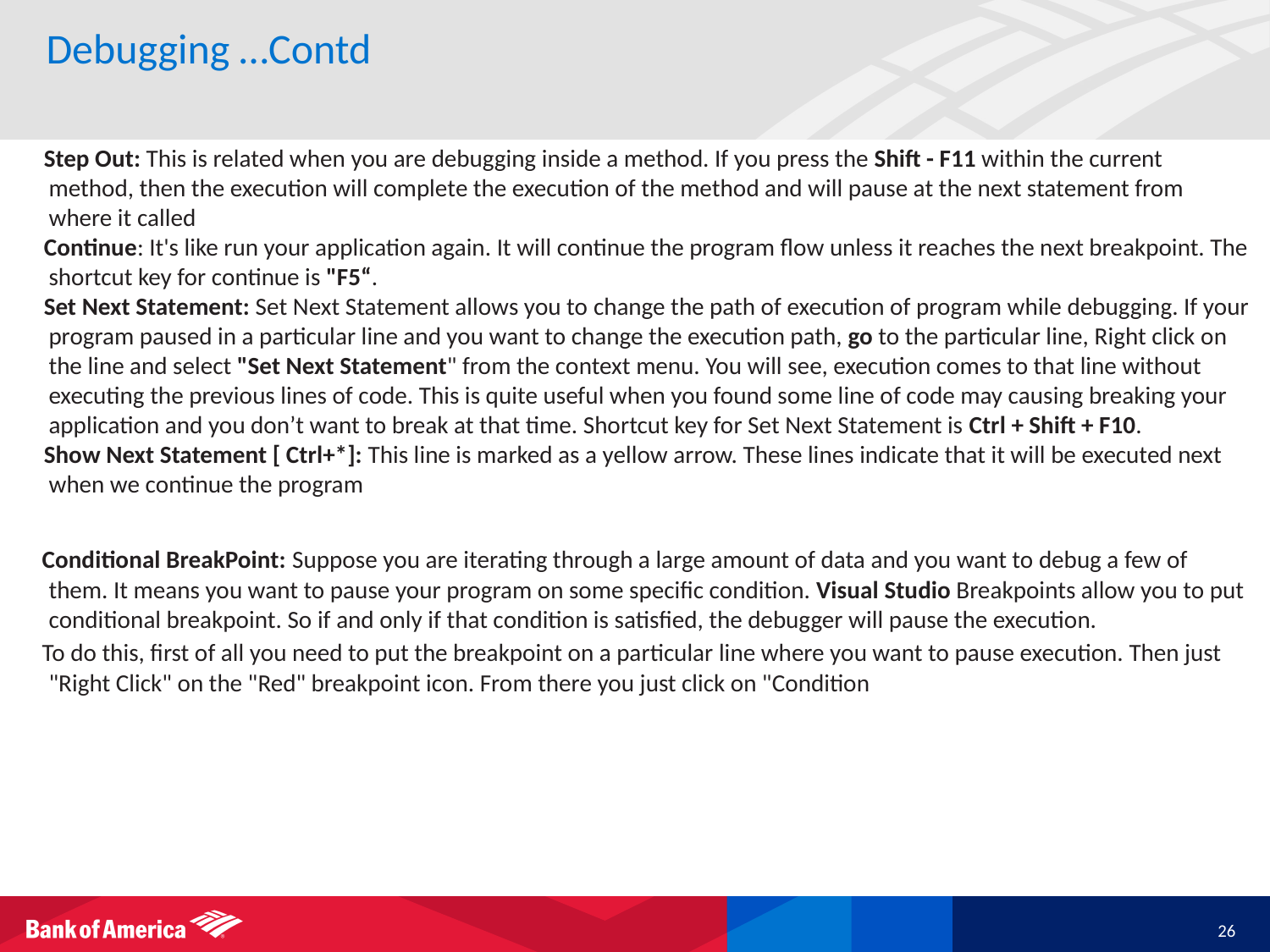

# Debugging …Contd
     Step Out: This is related when you are debugging inside a method. If you press the Shift - F11 within the current method, then the execution will complete the execution of the method and will pause at the next statement from where it called
     Continue: It's like run your application again. It will continue the program flow unless it reaches the next breakpoint. The shortcut key for continue is "F5“.
     Set Next Statement: Set Next Statement allows you to change the path of execution of program while debugging. If your program paused in a particular line and you want to change the execution path, go to the particular line, Right click on the line and select "Set Next Statement" from the context menu. You will see, execution comes to that line without executing the previous lines of code. This is quite useful when you found some line of code may causing breaking your application and you don’t want to break at that time. Shortcut key for Set Next Statement is Ctrl + Shift + F10.
     Show Next Statement [ Ctrl+*]: This line is marked as a yellow arrow. These lines indicate that it will be executed next when we continue the program

    Conditional BreakPoint: Suppose you are iterating through a large amount of data and you want to debug a few of them. It means you want to pause your program on some specific condition. Visual Studio Breakpoints allow you to put conditional breakpoint. So if and only if that condition is satisfied, the debugger will pause the execution.
    To do this, first of all you need to put the breakpoint on a particular line where you want to pause execution. Then just "Right Click" on the "Red" breakpoint icon. From there you just click on "Condition

26